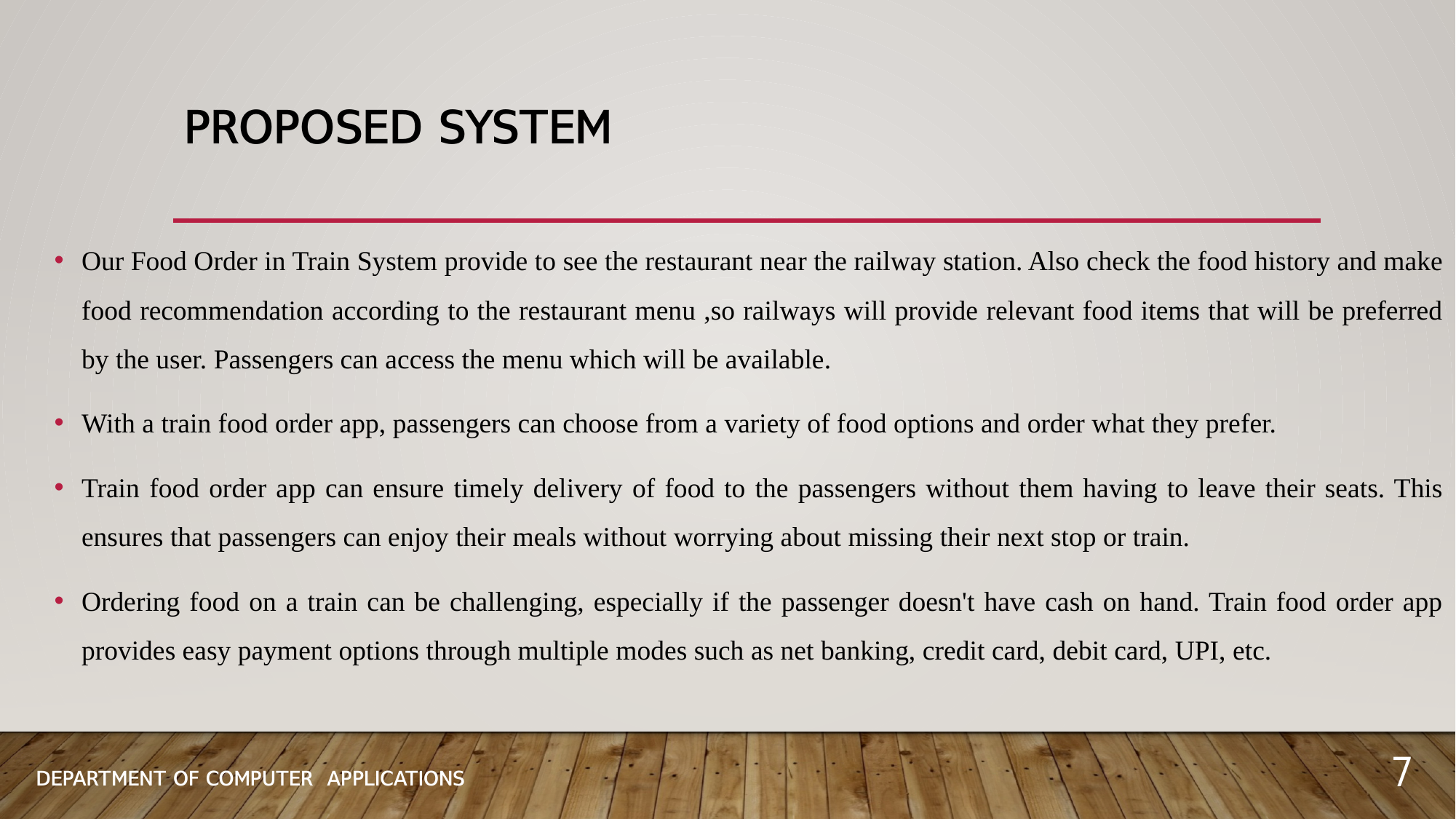

# PROPOSED SYSTEM
Our Food Order in Train System provide to see the restaurant near the railway station. Also check the food history and make food recommendation according to the restaurant menu ,so railways will provide relevant food items that will be preferred by the user. Passengers can access the menu which will be available.
With a train food order app, passengers can choose from a variety of food options and order what they prefer.
Train food order app can ensure timely delivery of food to the passengers without them having to leave their seats. This ensures that passengers can enjoy their meals without worrying about missing their next stop or train.
Ordering food on a train can be challenging, especially if the passenger doesn't have cash on hand. Train food order app provides easy payment options through multiple modes such as net banking, credit card, debit card, UPI, etc.

7
DEPARTMENT OF COMPUTER  APPLICATIONS